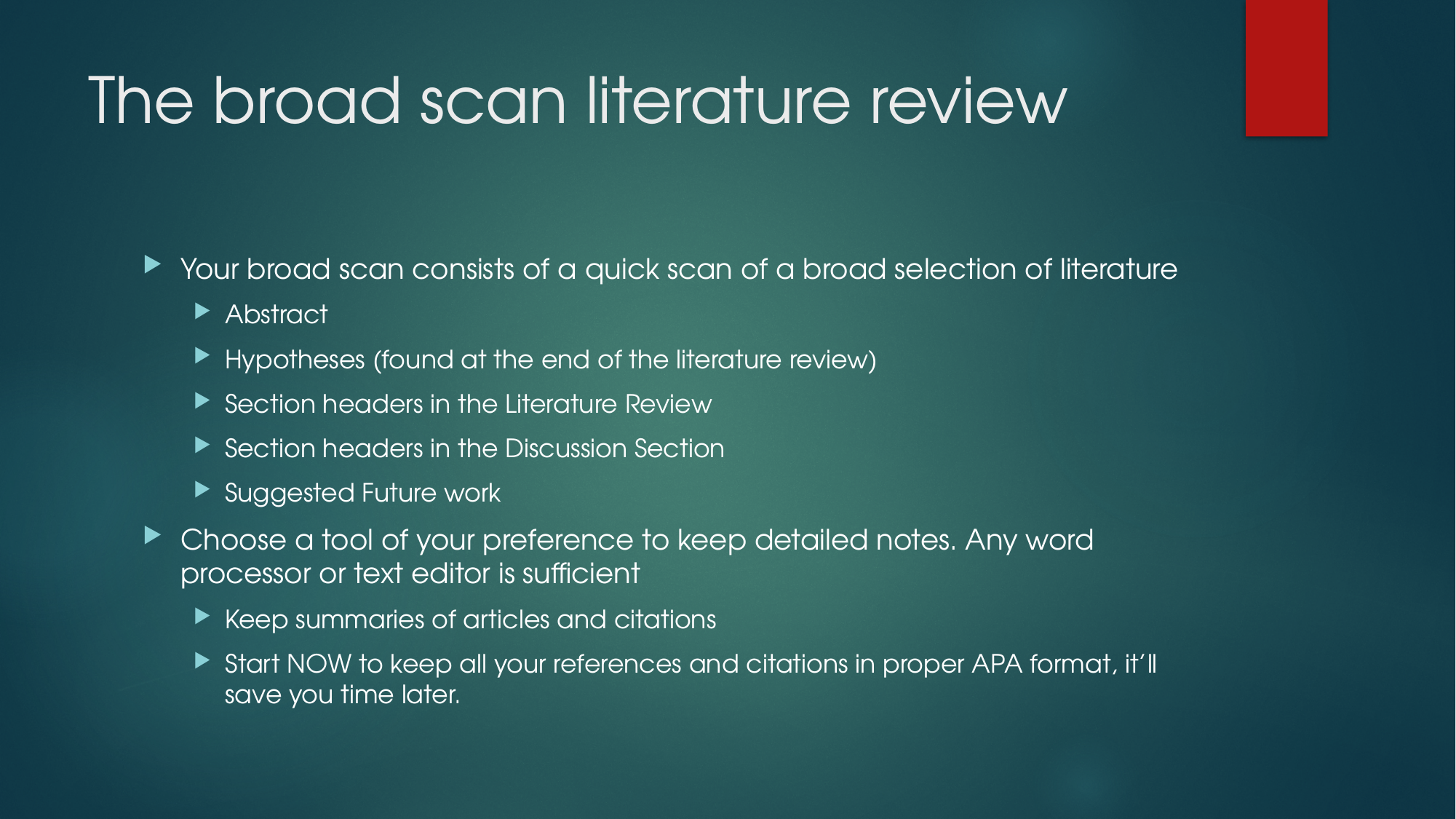

# The broad scan literature review
Your broad scan consists of a quick scan of a broad selection of literature
Abstract
Hypotheses (found at the end of the literature review)
Section headers in the Literature Review
Section headers in the Discussion Section
Suggested Future work
Choose a tool of your preference to keep detailed notes. Any word processor or text editor is sufficient
Keep summaries of articles and citations
Start NOW to keep all your references and citations in proper APA format, it’ll save you time later.